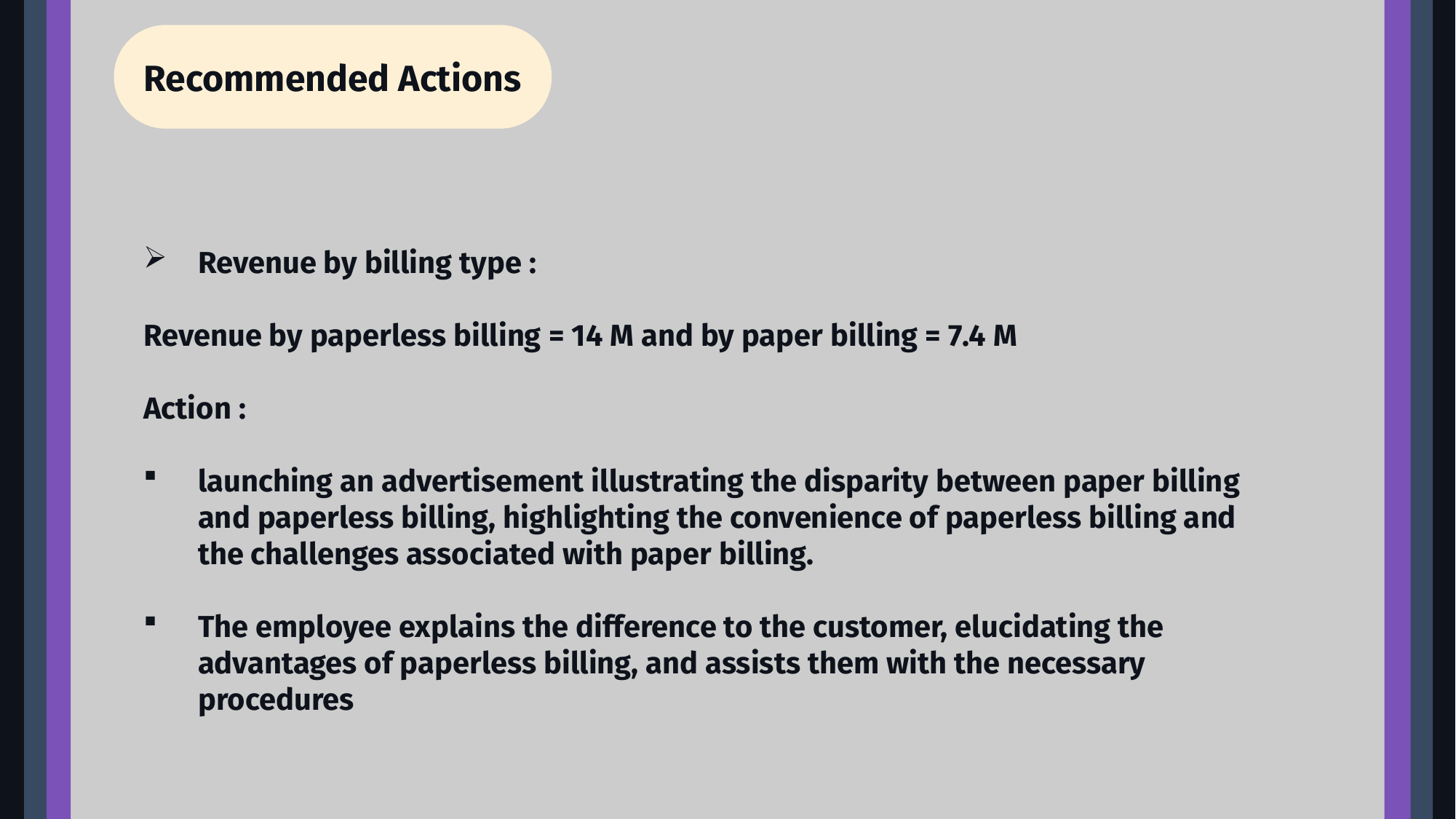

Recommended Actions
Revenue by billing type :

Revenue by paperless billing = 14 M and by paper billing = 7.4 M

Action :

launching an advertisement illustrating the disparity between paper billing and paperless billing, highlighting the convenience of paperless billing and the challenges associated with paper billing.

The employee explains the difference to the customer, elucidating the advantages of paperless billing, and assists them with the necessary procedures